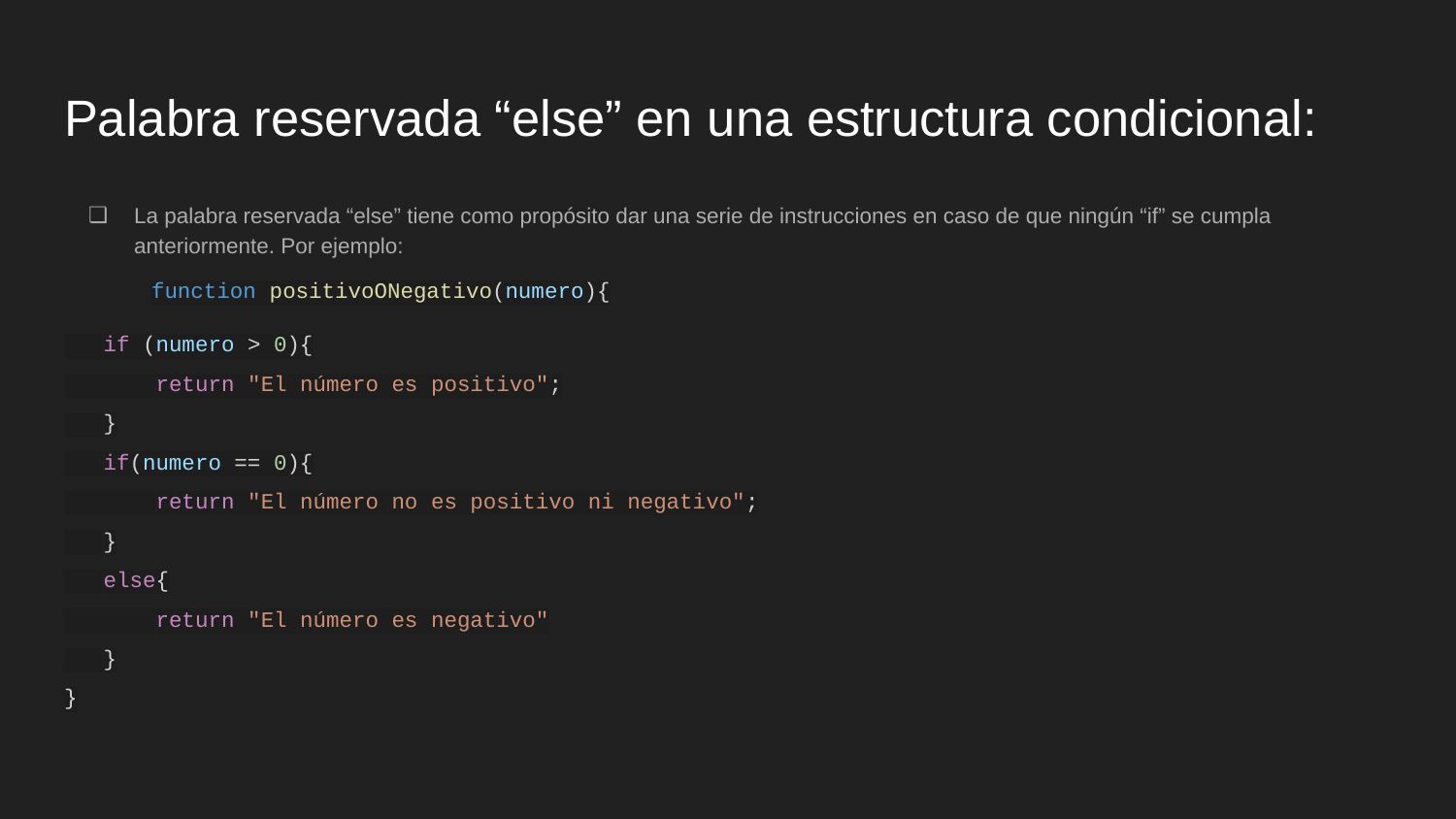

# Palabra reservada “else” en una estructura condicional:

La palabra reservada “else” tiene como propósito dar una serie de instrucciones en caso de que ningún “if” se cumpla anteriormente. Por ejemplo:
	function positivoONegativo(numero){
   if (numero > 0){
       return "El número es positivo";
   }
   if(numero == 0){
       return "El número no es positivo ni negativo";
   }
   else{
       return "El número es negativo"
   }
}